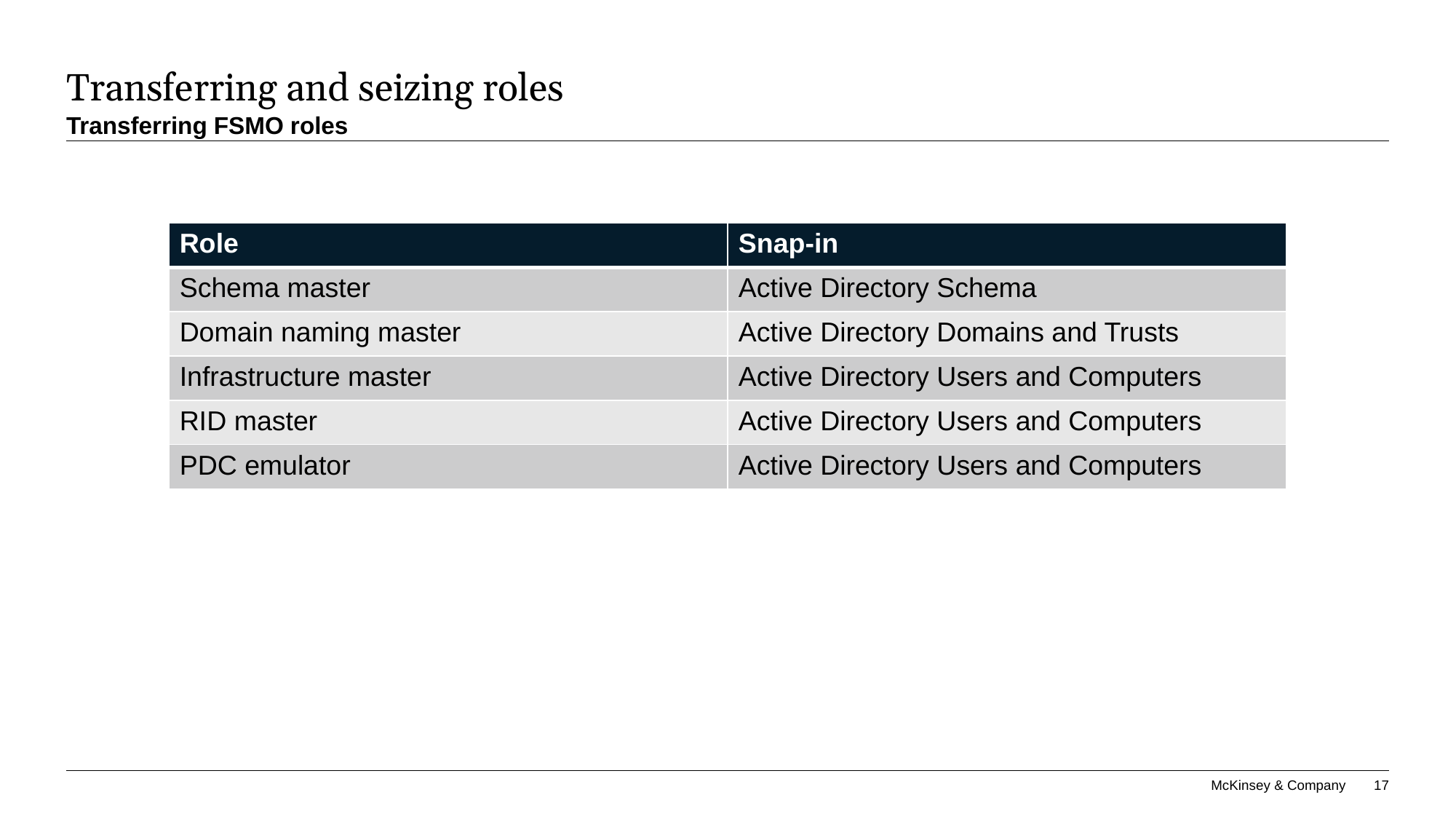

# Transferring and seizing roles
Transferring FSMO roles
| Role | Snap-in |
| --- | --- |
| Schema master | Active Directory Schema |
| Domain naming master | Active Directory Domains and Trusts |
| Infrastructure master | Active Directory Users and Computers |
| RID master | Active Directory Users and Computers |
| PDC emulator | Active Directory Users and Computers |